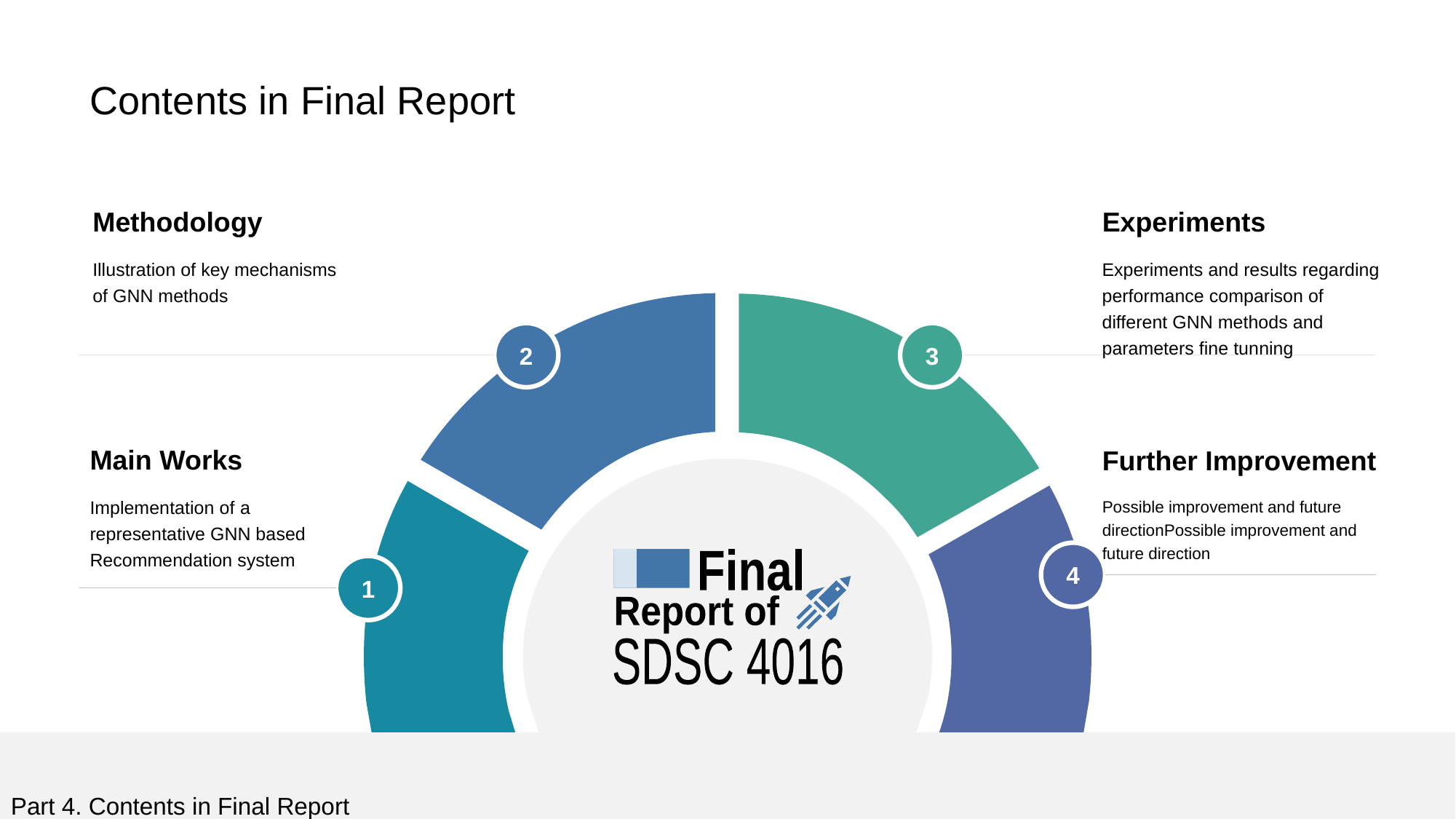

# Contents in Final Report
Methodology
Experiments
Experiments and results regarding performance comparison of different GNN methods and parameters fine tunning
Illustration of key mechanisms of GNN methods

2
3
Main Works
Further Improvement
Implementation of a representative GNN based Recommendation system
Possible improvement and future directionPossible improvement and future direction

4

Final
Report of
SDSC 4016

1

Part 4. Contents in Final Report